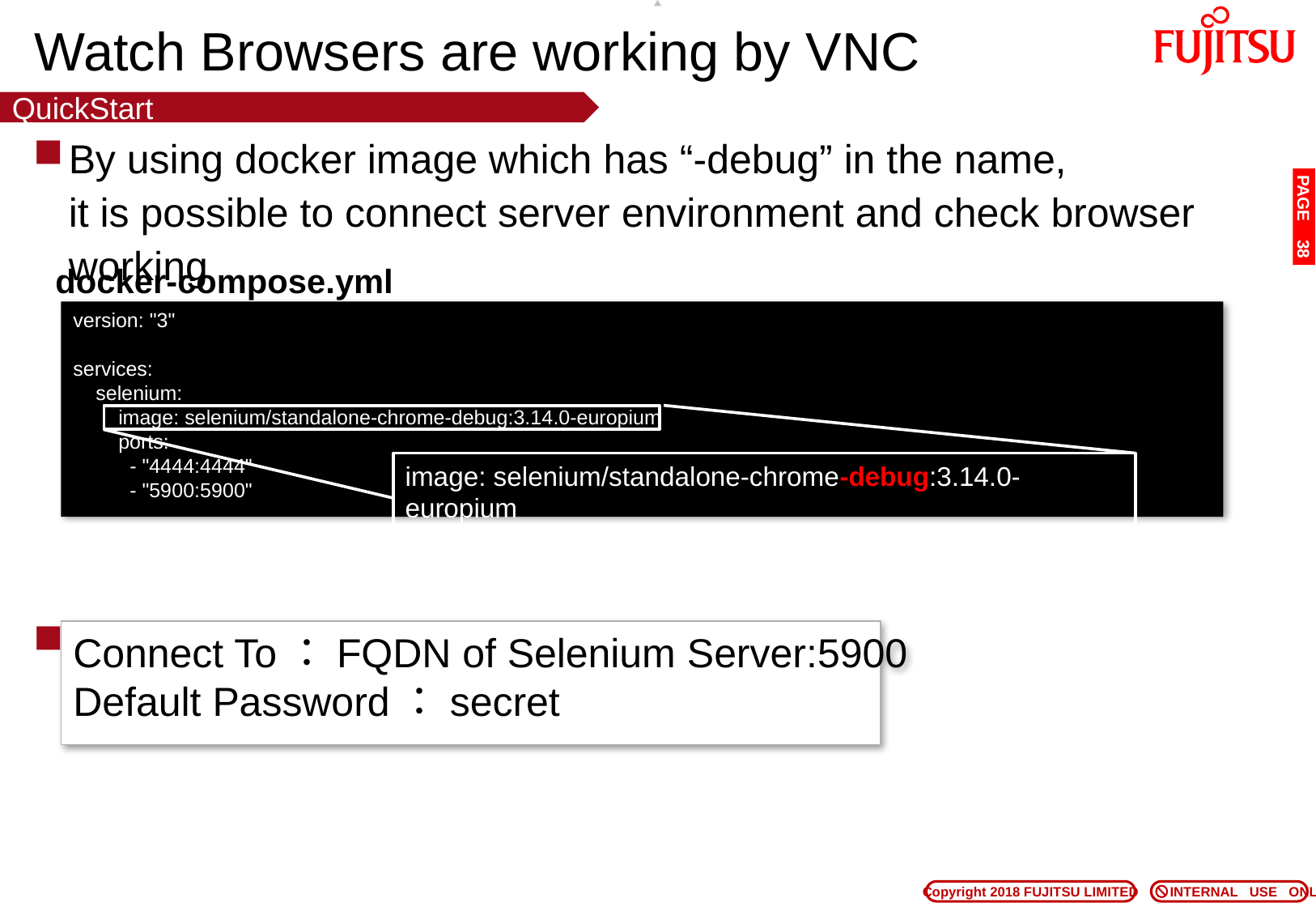

# Watch Browsers are working by VNC
QuickStart
By using docker image which has “-debug” in the name,
it is possible to connect server environment and check browser working

Let’s connect by using VNC plugin of Chrome
PAGE    38
docker-compose.yml
version: "3"
services:
    selenium:
        image: selenium/standalone-chrome-debug:3.14.0-europium
        ports:
          - "4444:4444"
          - "5900:5900"

image: selenium/standalone-chrome-debug:3.14.0-europium
Connect To：FQDN of Selenium Server:5900
Default Password：secret